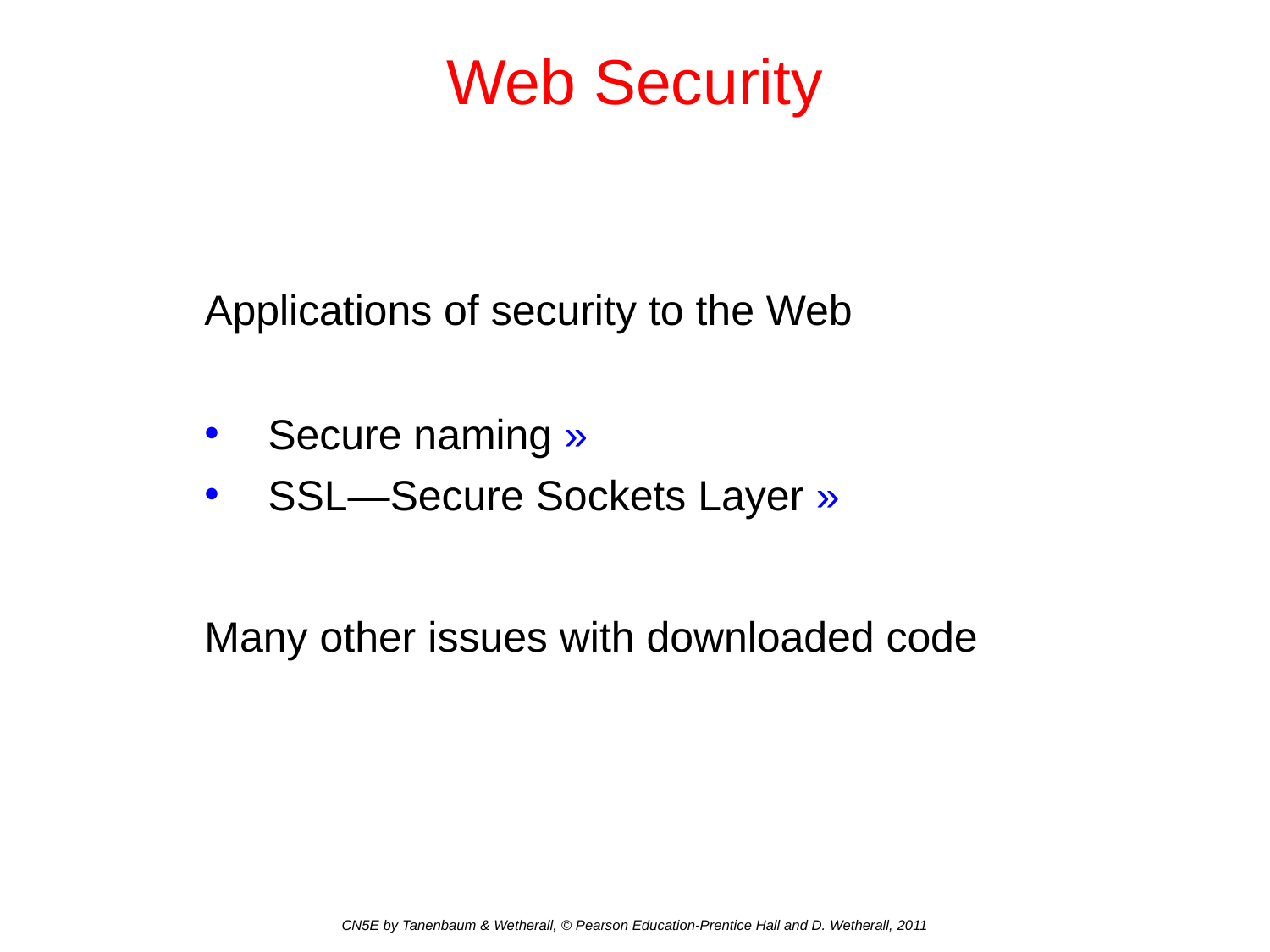

# Web Security
Applications of security to the Web

Secure naming »
SSL—Secure Sockets Layer »

Many other issues with downloaded code
CN5E by Tanenbaum & Wetherall, © Pearson Education-Prentice Hall and D. Wetherall, 2011